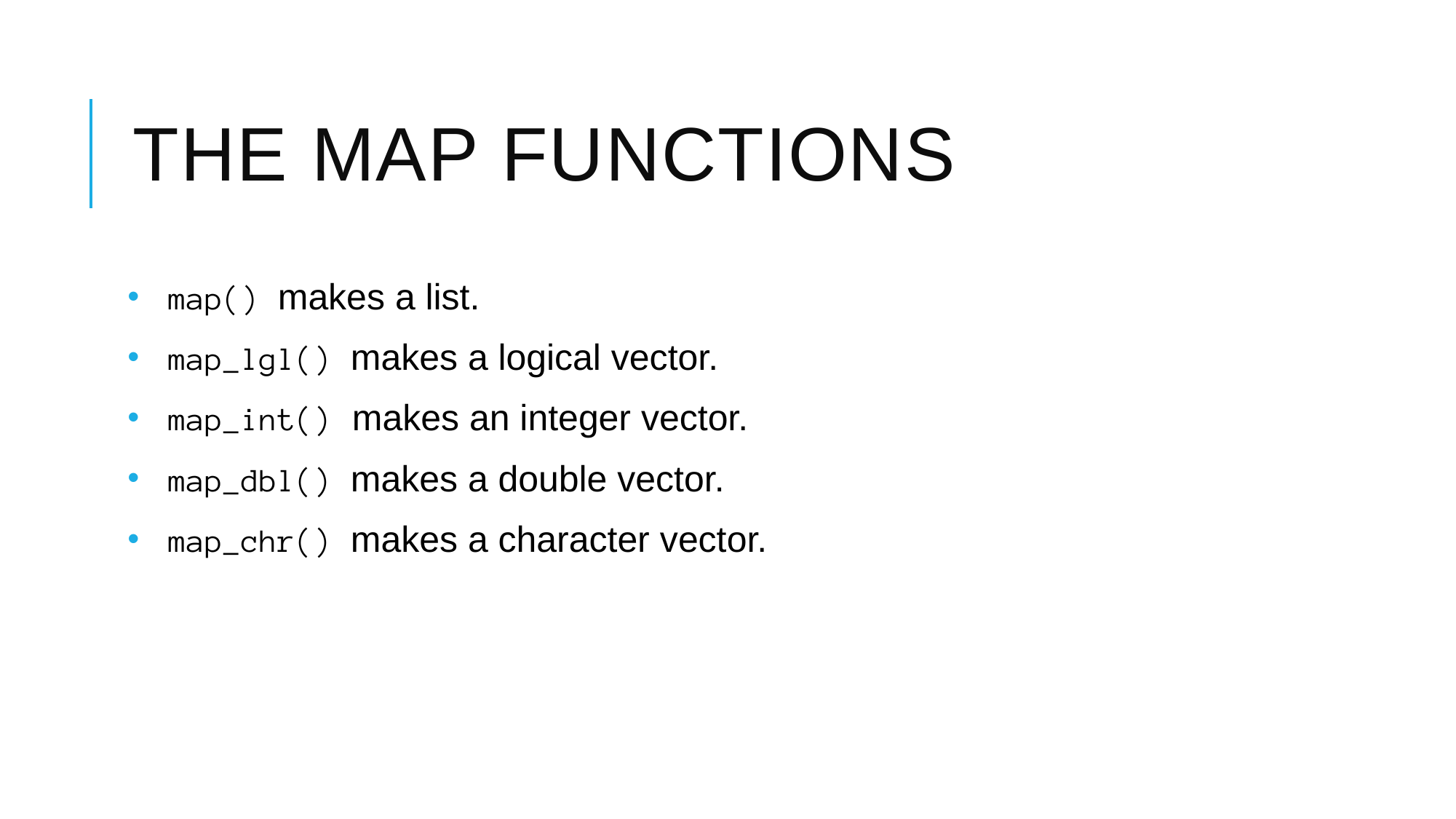

# The map functions
map() makes a list.
map_lgl() makes a logical vector.
map_int() makes an integer vector.
map_dbl() makes a double vector.
map_chr() makes a character vector.